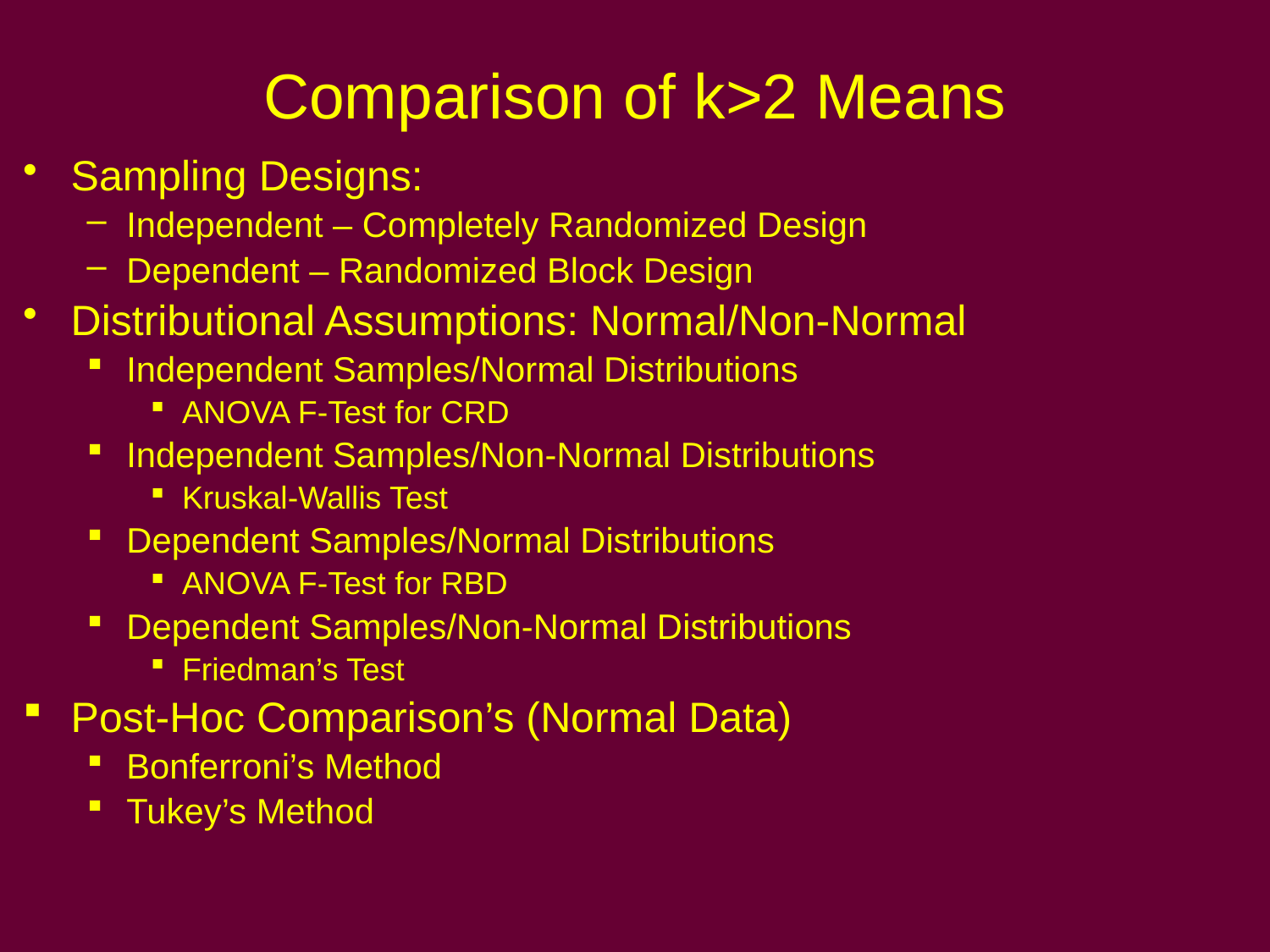

# Comparison of k>2 Means
Sampling Designs:
Independent – Completely Randomized Design
Dependent – Randomized Block Design
Distributional Assumptions: Normal/Non-Normal
Independent Samples/Normal Distributions
ANOVA F-Test for CRD
Independent Samples/Non-Normal Distributions
Kruskal-Wallis Test
Dependent Samples/Normal Distributions
ANOVA F-Test for RBD
Dependent Samples/Non-Normal Distributions
Friedman’s Test
Post-Hoc Comparison’s (Normal Data)
Bonferroni’s Method
Tukey’s Method